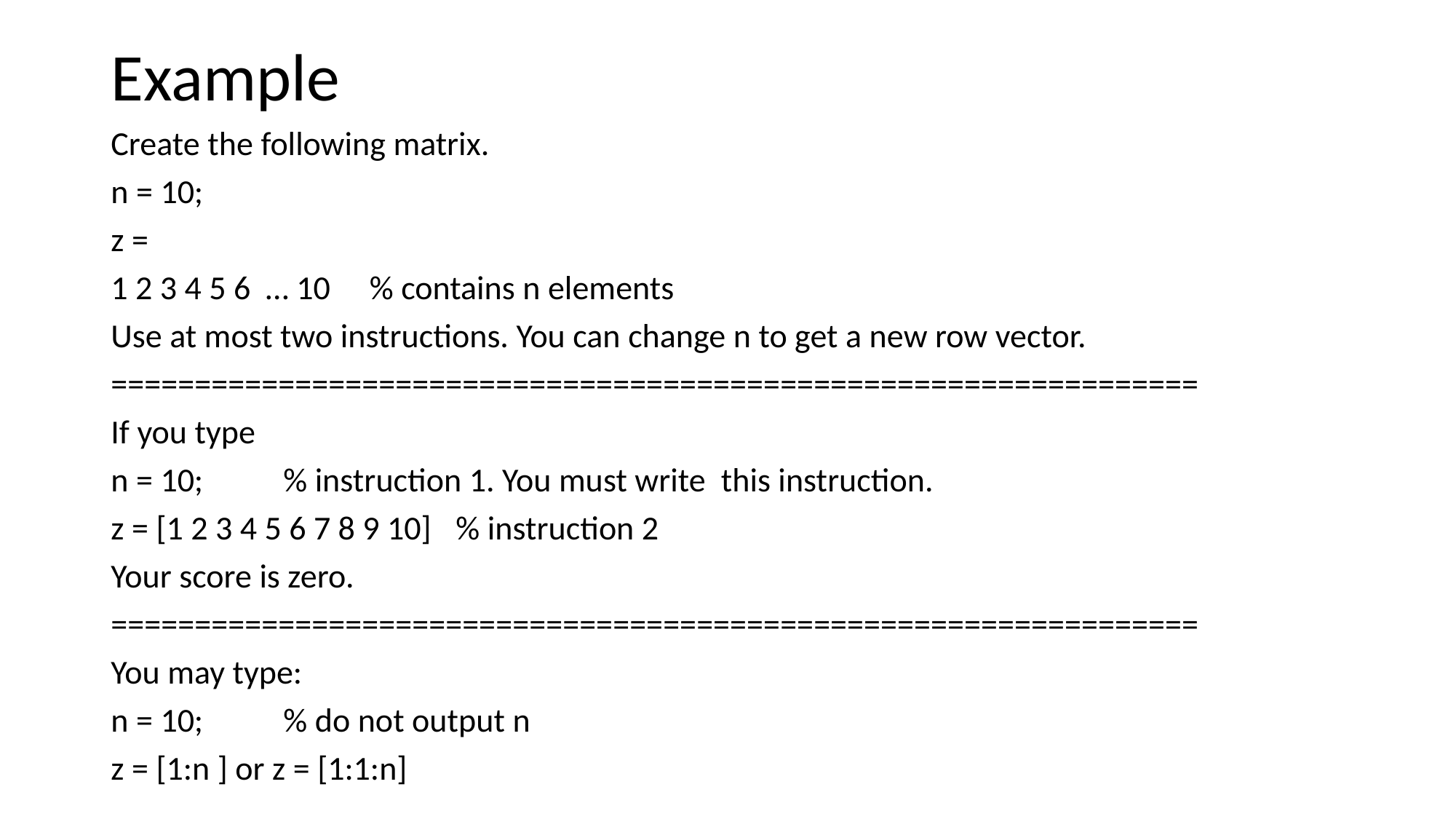

# Example
Create the following matrix.
n = 10;
z =
1 2 3 4 5 6  … 10		% contains n elements
Use at most two instructions. You can change n to get a new row vector.
=================================================================
If you type
n = 10;				% instruction 1. You must write  this instruction.
z = [1 2 3 4 5 6 7 8 9 10]	% instruction 2
Your score is zero.
=================================================================
You may type:
n = 10;				% do not output n
z = [1:n ] or z = [1:1:n]